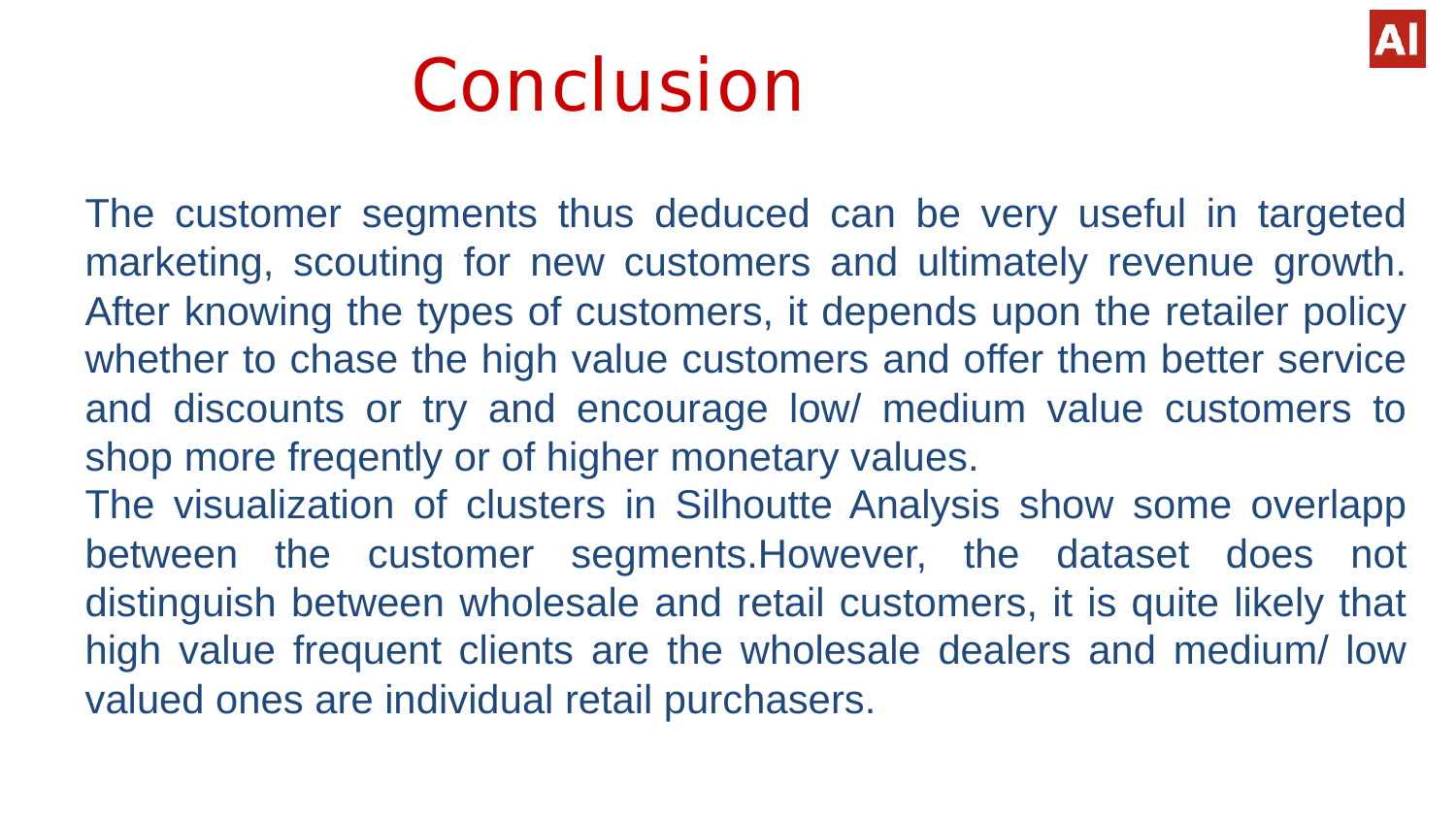

# Conclusion
The customer segments thus deduced can be very useful in targeted marketing, scouting for new customers and ultimately revenue growth. After knowing the types of customers, it depends upon the retailer policy whether to chase the high value customers and offer them better service and discounts or try and encourage low/ medium value customers to shop more freqently or of higher monetary values.
The visualization of clusters in Silhoutte Analysis show some overlapp between the customer segments.However, the dataset does not distinguish between wholesale and retail customers, it is quite likely that high value frequent clients are the wholesale dealers and medium/ low valued ones are individual retail purchasers.